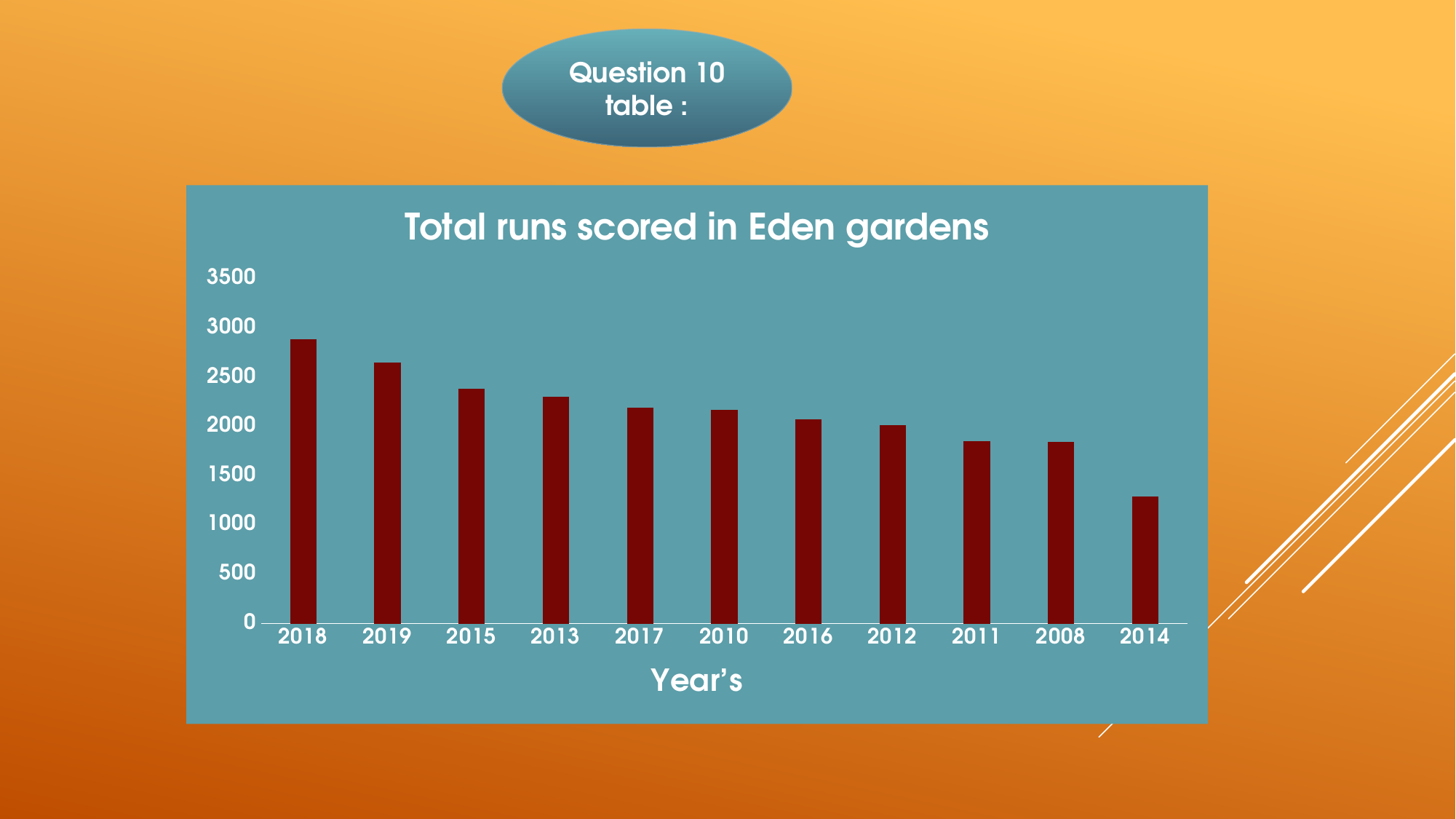

Question 10 table :

### Chart: Total runs scored in Eden gardens

| Category | total_runs_scored |
|---|---|
| 2018 | 2885.0 |
| 2019 | 2651.0 |
| 2015 | 2386.0 |
| 2013 | 2304.0 |
| 2017 | 2194.0 |
| 2010 | 2167.0 |
| 2016 | 2073.0 |
| 2012 | 2012.0 |
| 2011 | 1854.0 |
| 2008 | 1843.0 |
| 2014 | 1289.0 |